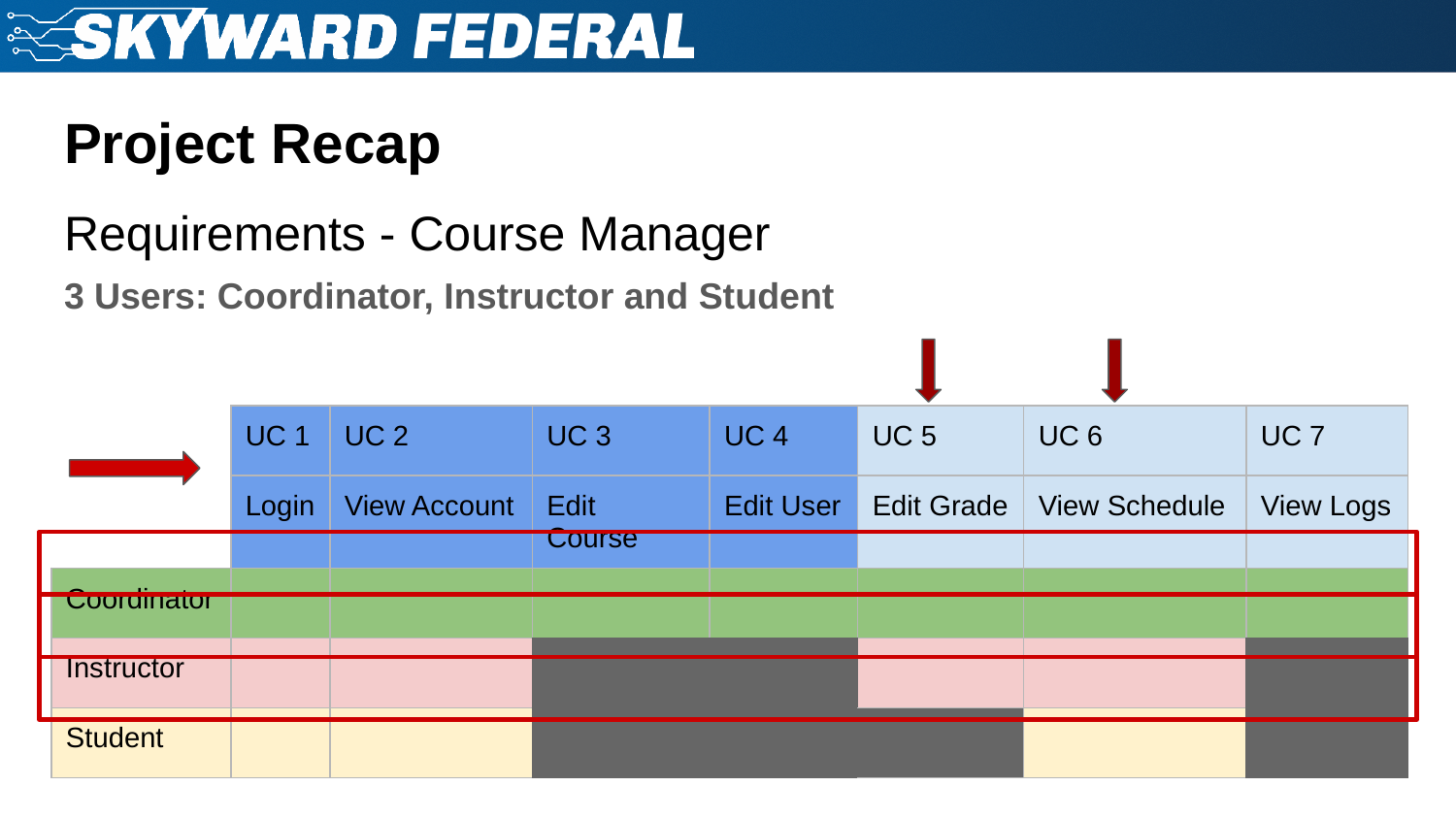

# Project Recap
Requirements - Course Manager
3 Users: Coordinator, Instructor and Student

|  | UC 1 | UC 2 | UC 3 | UC 4 | UC 5 | UC 6 | UC 7 |
| --- | --- | --- | --- | --- | --- | --- | --- |
|  | Login | View Account | Edit Course | Edit User | Edit Grade | View Schedule | View Logs |
| Coordinator |  |  |  |  |  |  |  |
| Instructor |  |  |  |  |  |  |  |
| Student |  |  |  |  |  |  |  |